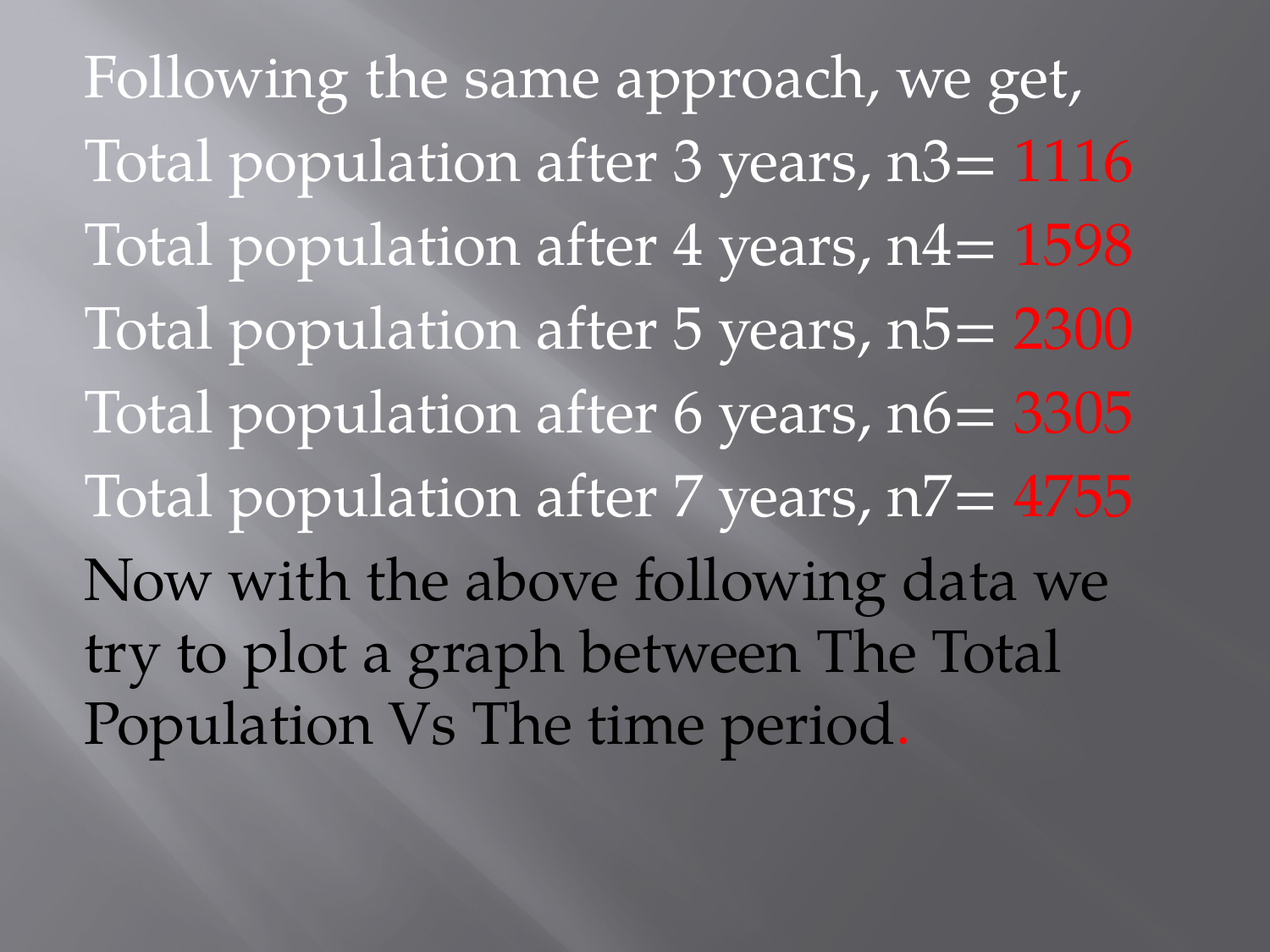

Following the same approach, we get,
Total population after 3 years, n3= 1116
Total population after 4 years, n4= 1598
Total population after 5 years, n5= 2300
Total population after 6 years, n6= 3305
Total population after 7 years, n7= 4755
Now with the above following data we try to plot a graph between The Total Population Vs The time period.